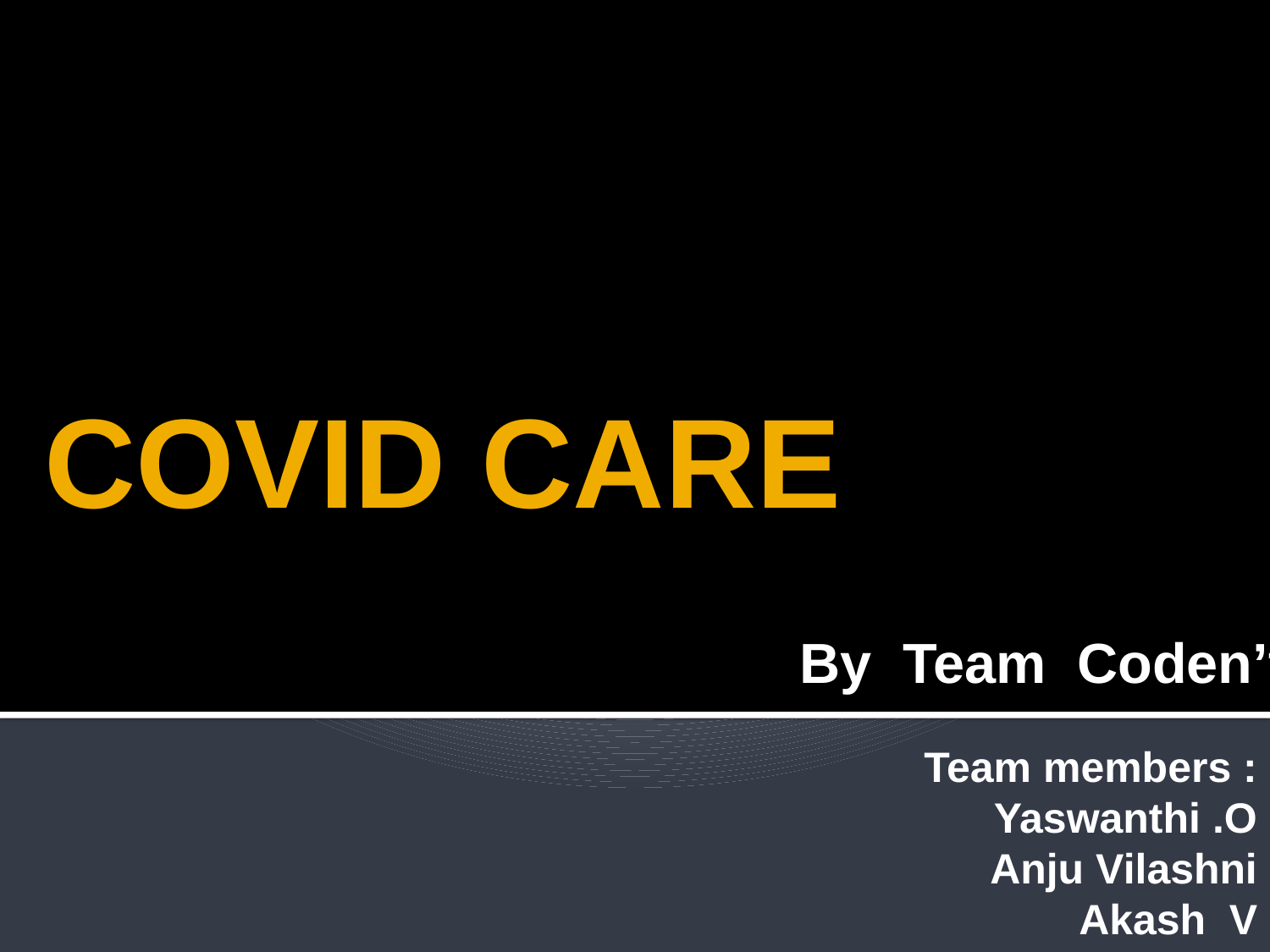

# COVID CARE
By  Team  Coden’t
Team members :
Yaswanthi .O
Anju Vilashni
Akash  V